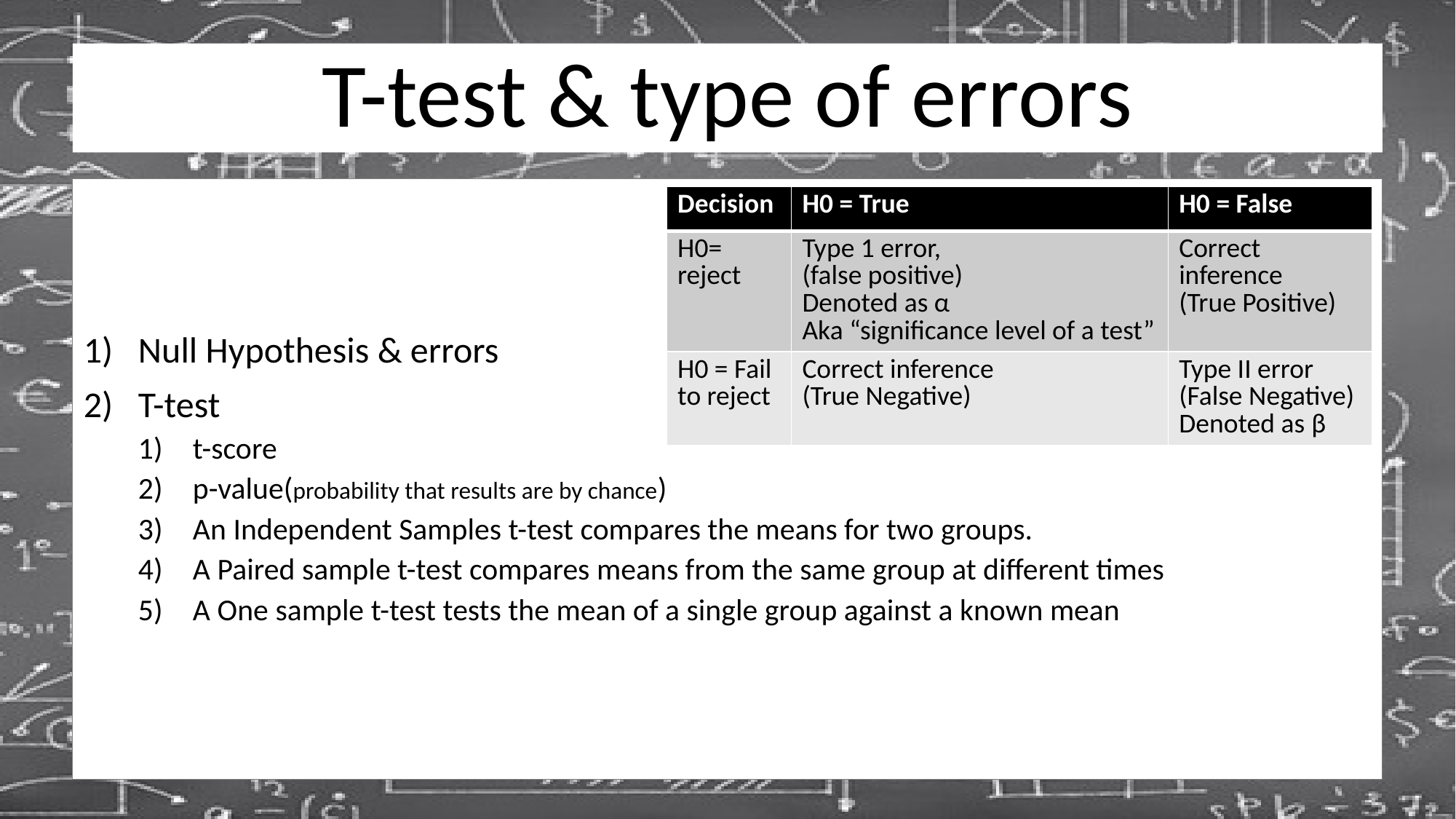

# T-test & type of errors
Null Hypothesis & errors
T-test
t-score
p-value(probability that results are by chance)
An Independent Samples t-test compares the means for two groups.
A Paired sample t-test compares means from the same group at different times
A One sample t-test tests the mean of a single group against a known mean
| Decision | H0 = True | H0 = False |
| --- | --- | --- |
| H0= reject | Type 1 error, (false positive) Denoted as α Aka “significance level of a test” | Correct inference (True Positive) |
| H0 = Fail to reject | Correct inference (True Negative) | Type II error (False Negative) Denoted as β |